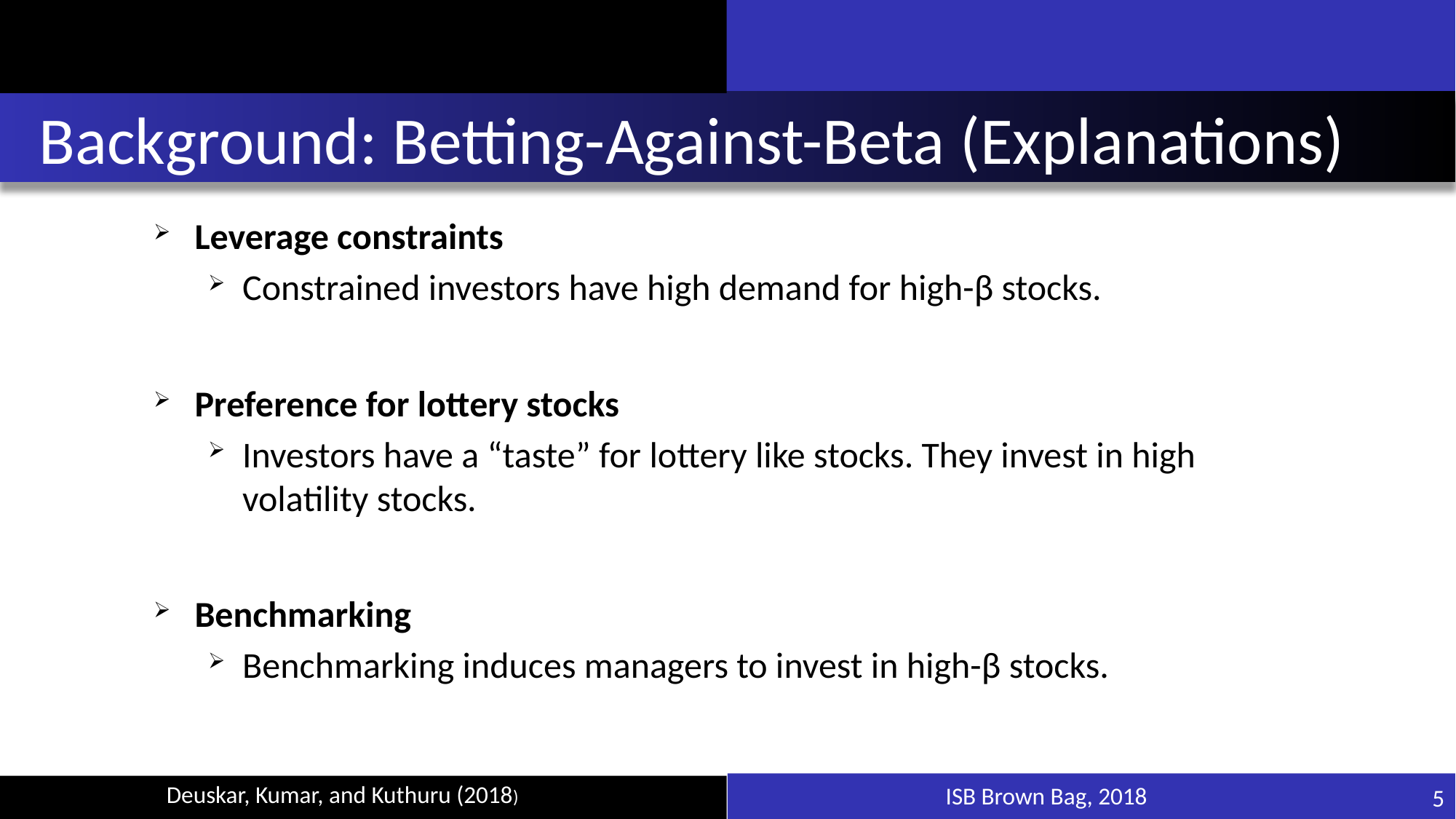

# Background: Betting-Against-Beta (Explanations)
Leverage constraints
Constrained investors have high demand for high-β stocks.

Preference for lottery stocks
Investors have a “taste” for lottery like stocks. They invest in high volatility stocks.

Benchmarking
Benchmarking induces managers to invest in high-β stocks.

ISB Brown Bag, 2018
5